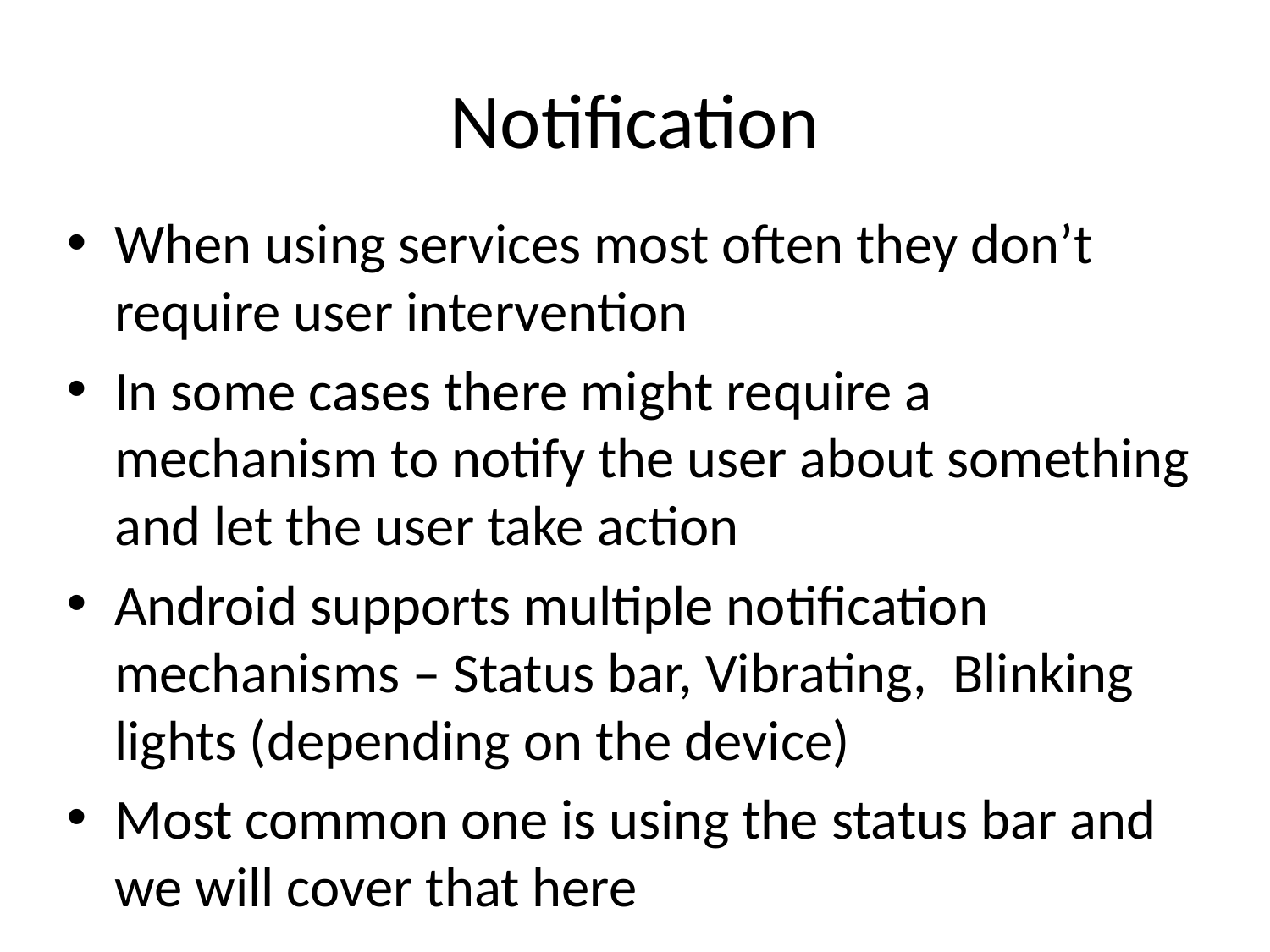

# Notification
When using services most often they don’t require user intervention
In some cases there might require a mechanism to notify the user about something and let the user take action
Android supports multiple notification mechanisms – Status bar, Vibrating,  Blinking lights (depending on the device)
Most common one is using the status bar and we will cover that here